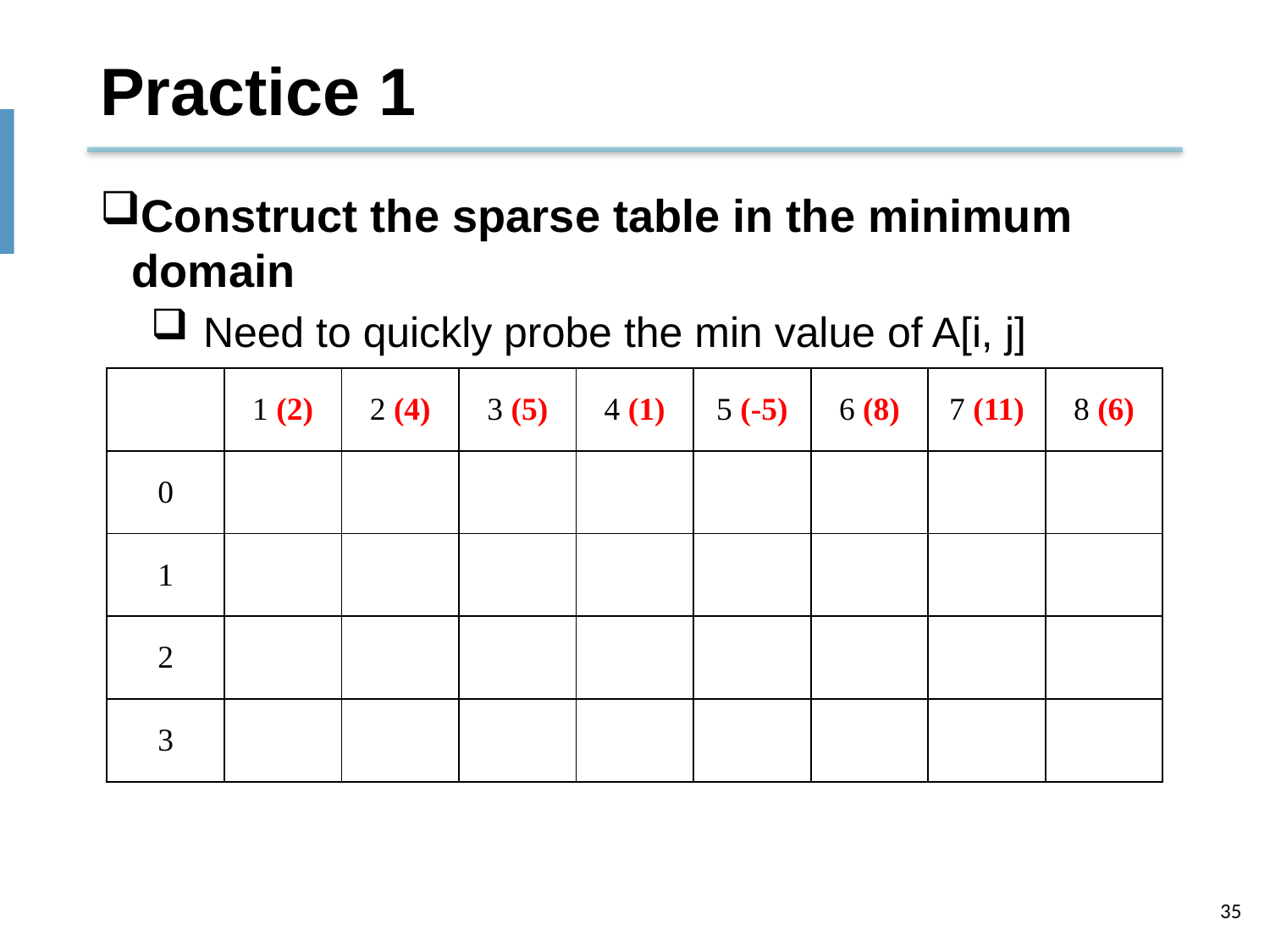

# Practice 1
Construct the sparse table in the minimum domain
Need to quickly probe the min value of A[i, j]
|  | 1 (2) | 2 (4) | 3 (5) | 4 (1) | 5 (-5) | 6 (8) | 7 (11) | 8 (6) |
| --- | --- | --- | --- | --- | --- | --- | --- | --- |
| 0 |  |  |  |  |  |  |  |  |
| 1 |  |  |  |  |  |  |  |  |
| 2 |  |  |  |  |  |  |  |  |
| 3 |  |  |  |  |  |  |  |  |
35